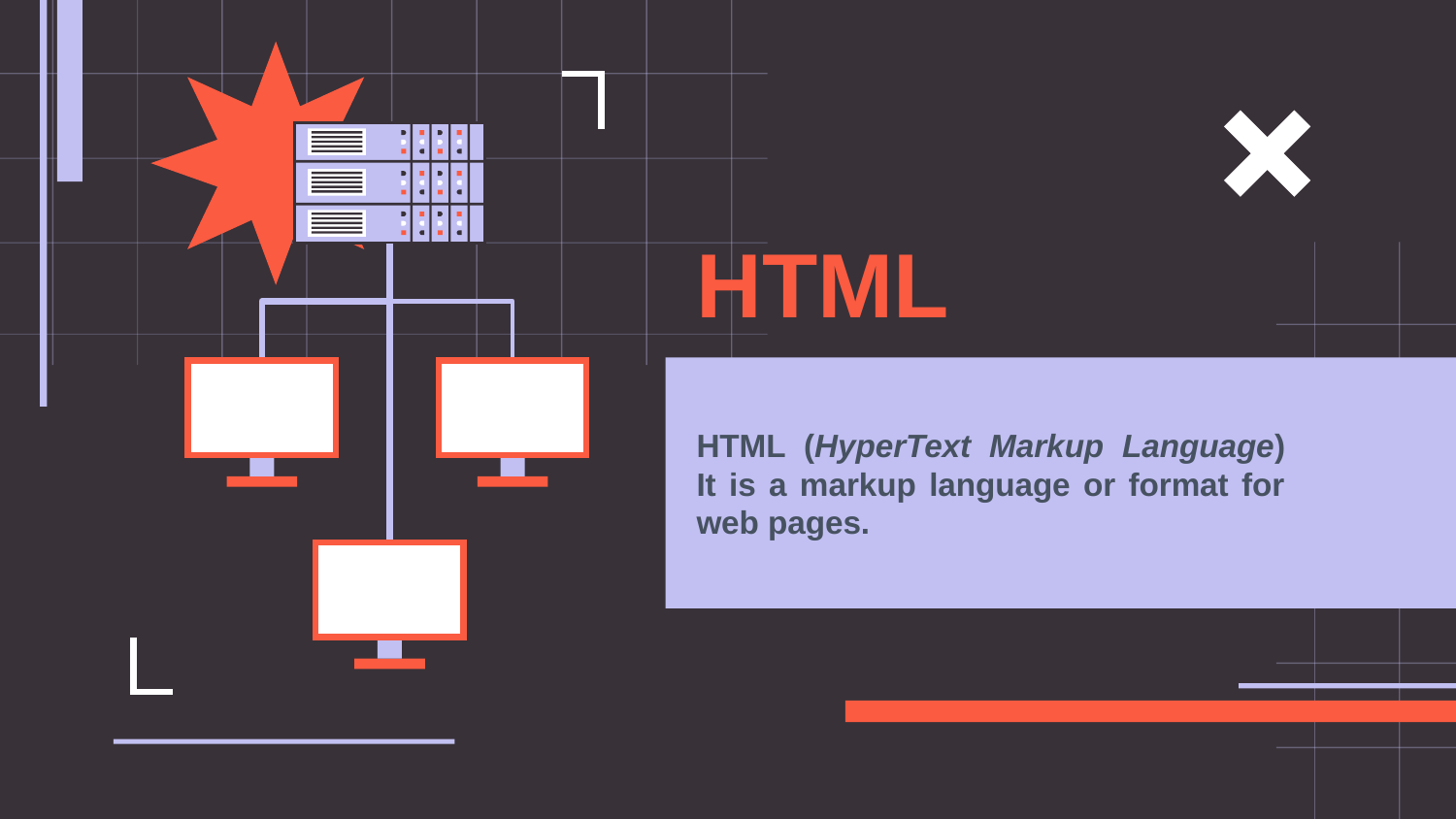

# HTML

HTML (HyperText Markup Language) It is a markup language or format for web pages.